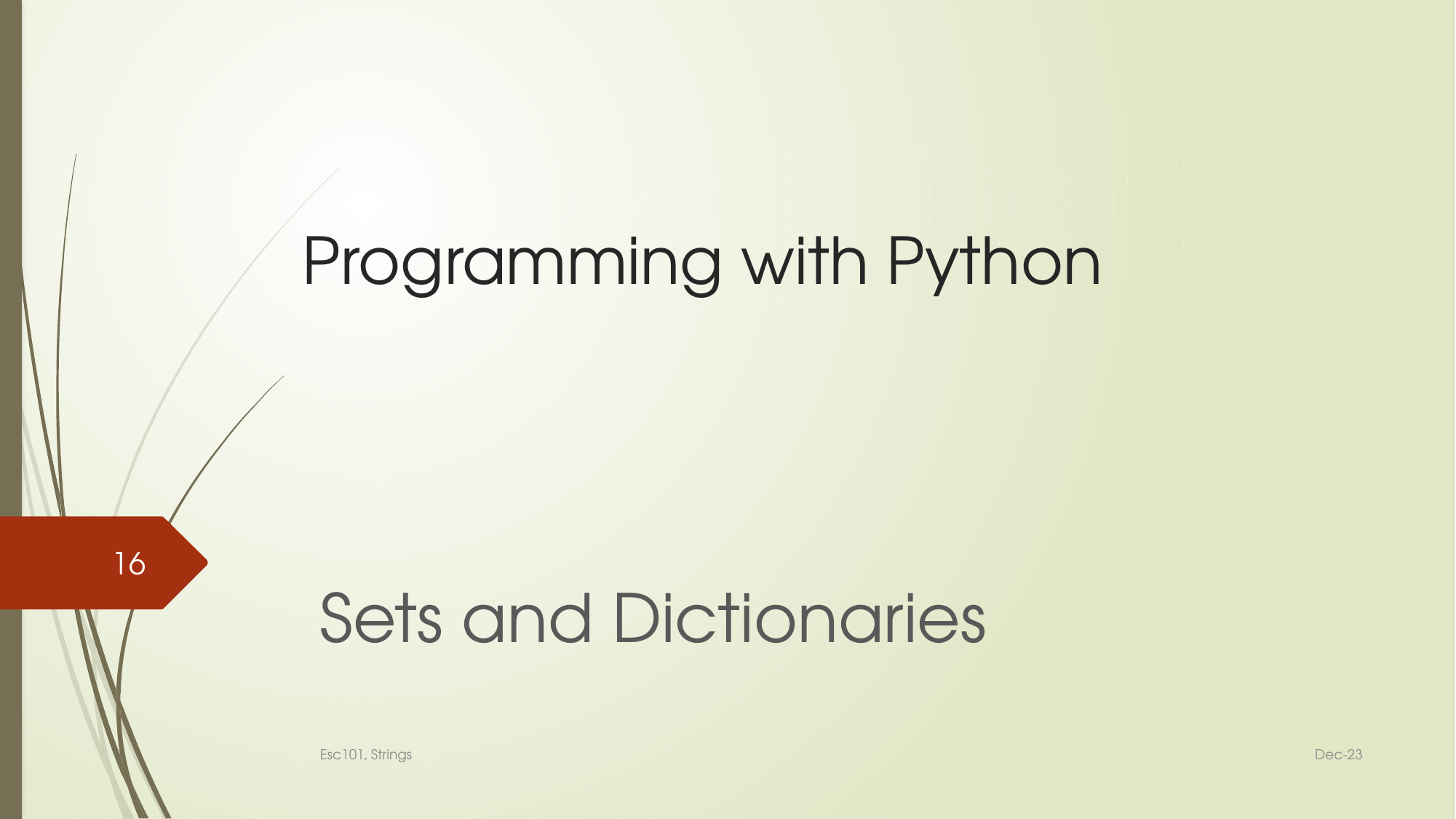

# Programming with Python
16
Sets and Dictionaries
Dec-23
Esc101, Strings